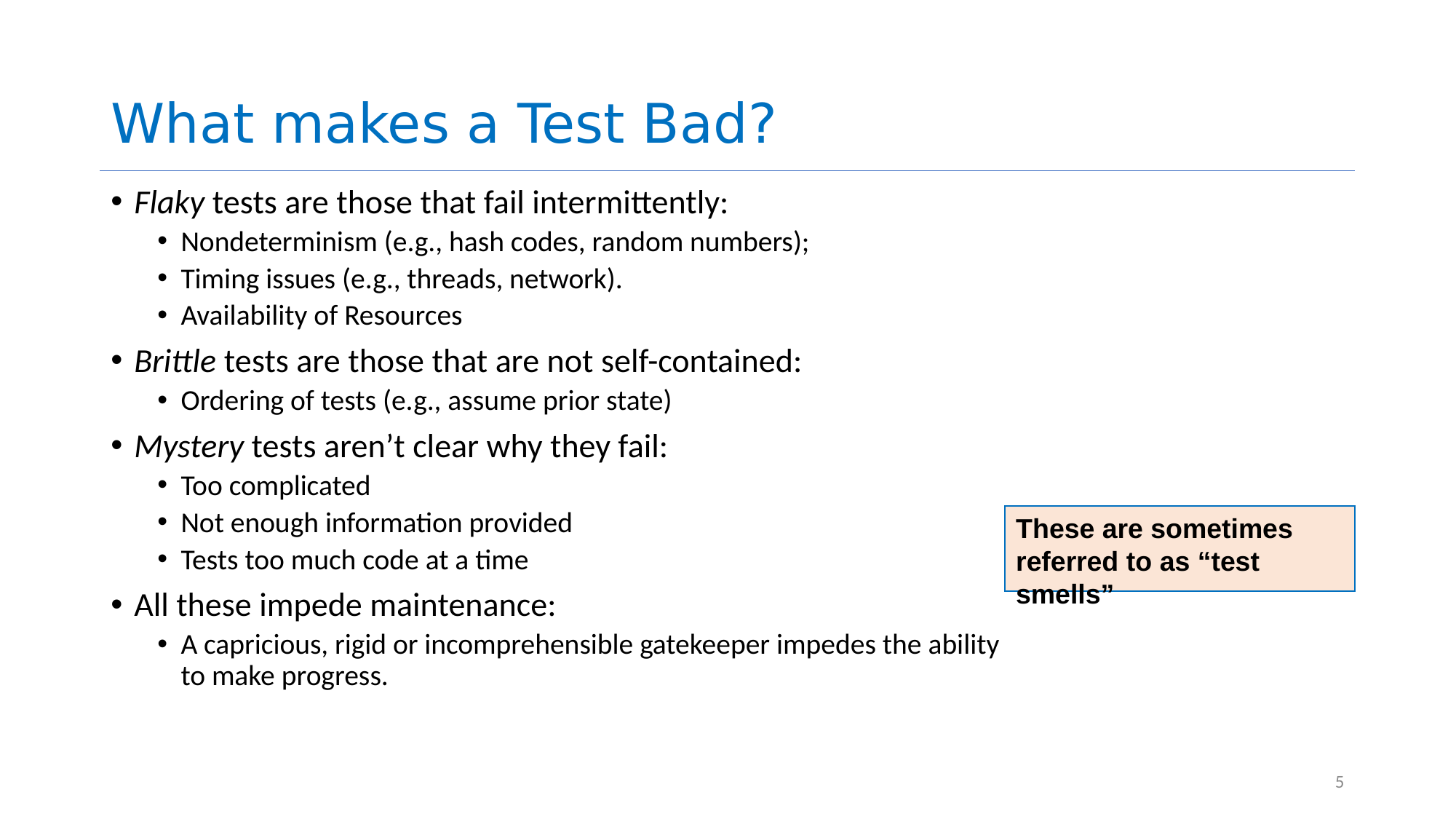

# What makes a Test Bad?
Flaky tests are those that fail intermittently:
Nondeterminism (e.g., hash codes, random numbers);
Timing issues (e.g., threads, network).
Availability of Resources
Brittle tests are those that are not self-contained:
Ordering of tests (e.g., assume prior state)
Mystery tests aren’t clear why they fail:
Too complicated
Not enough information provided
Tests too much code at a time
All these impede maintenance:
A capricious, rigid or incomprehensible gatekeeper impedes the ability to make progress.

These are sometimes referred to as “test smells”
5